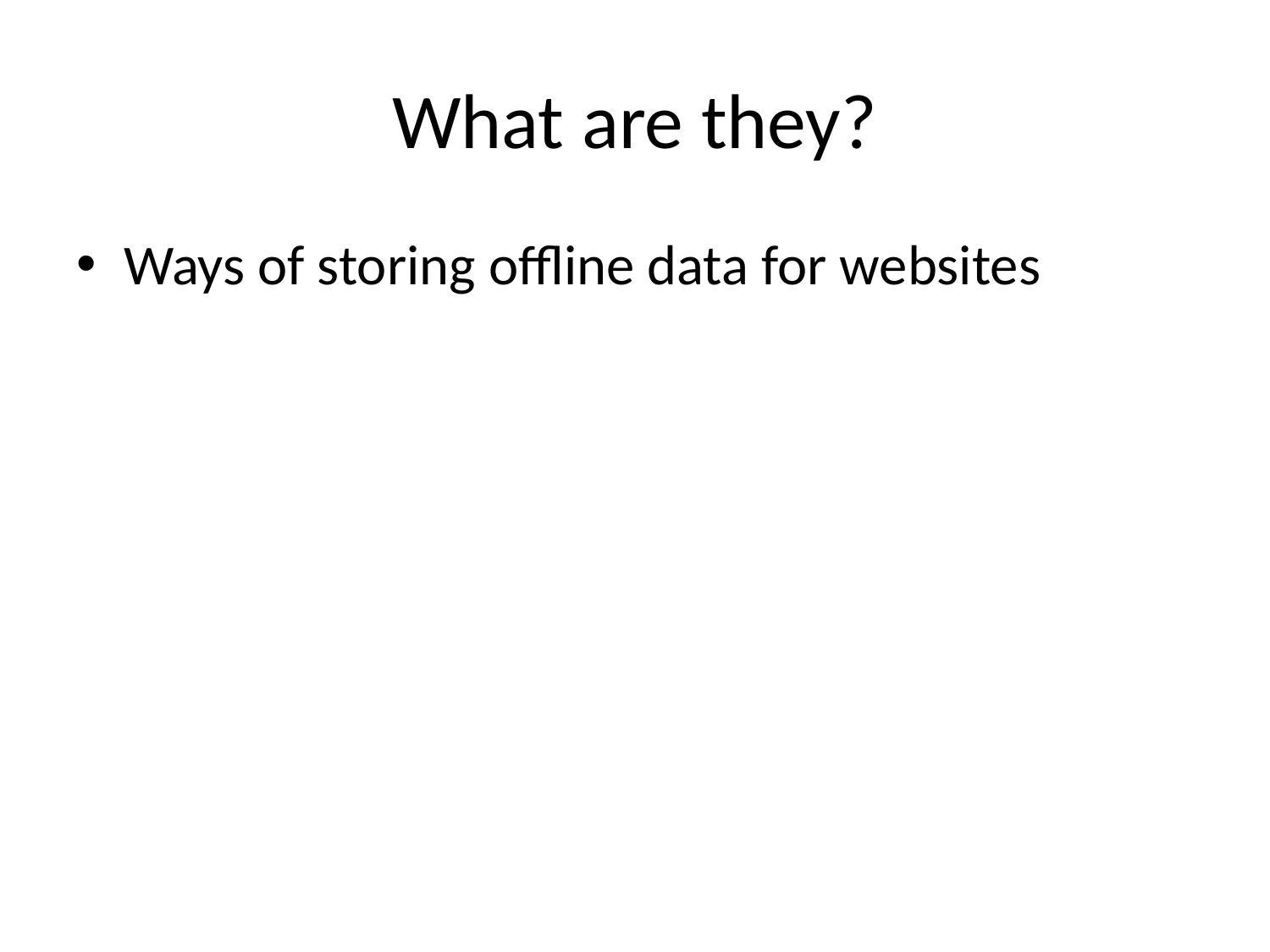

# What are they?
Ways of storing offline data for websites